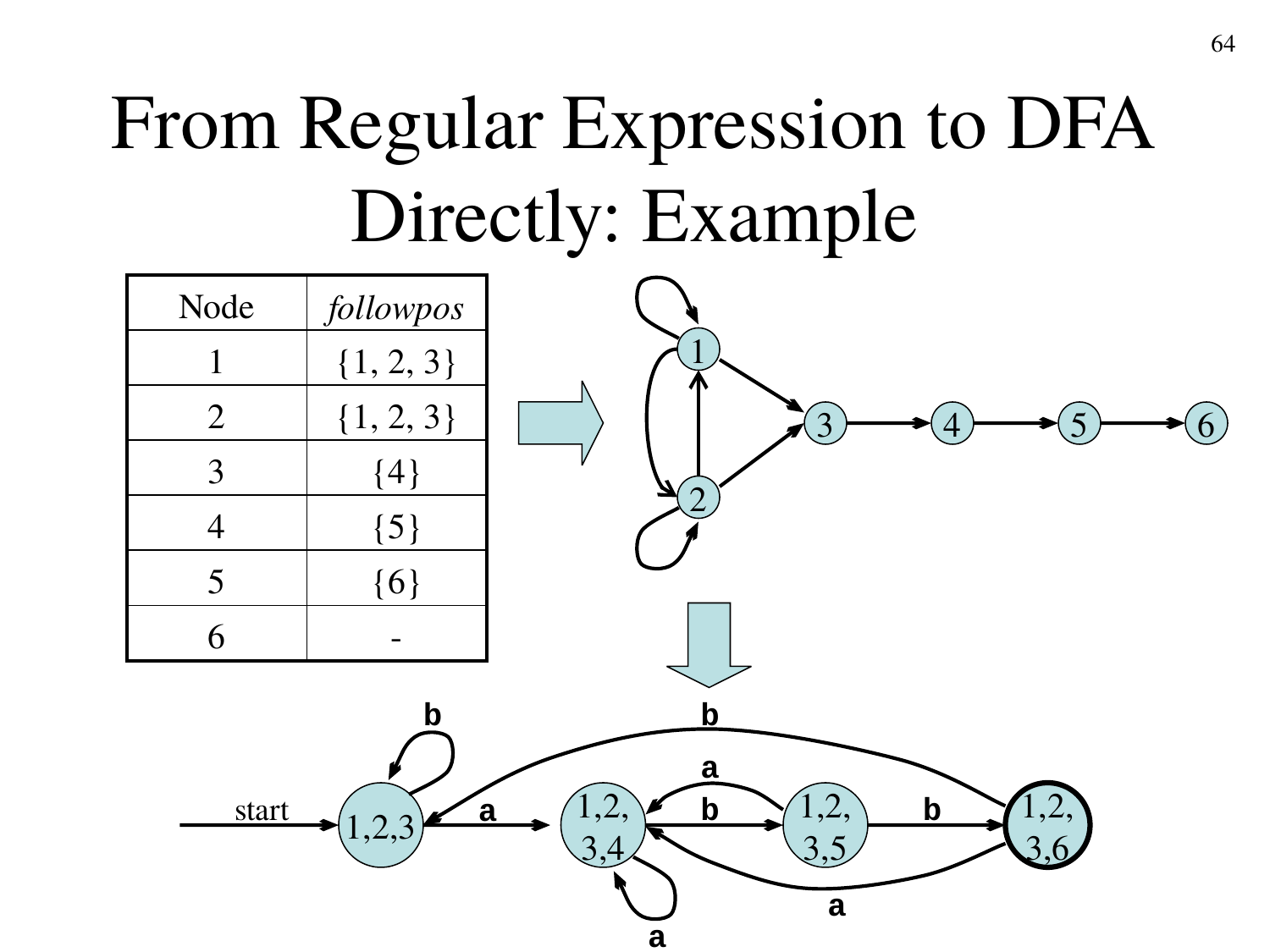

64
# From Regular Expression to DFA Directly: Example
| Node | followpos |
| --- | --- |
| 1 | {1, 2, 3} |
| 2 | {1, 2, 3} |
| 3 | {4} |
| 4 | {5} |
| 5 | {6} |
| 6 | - |

1

3
4
5
6

2

b
b

a
start
1,2,3
1,2,
3,4

b
1,2,
3,5
b
1,2,
3,6
a

a
a